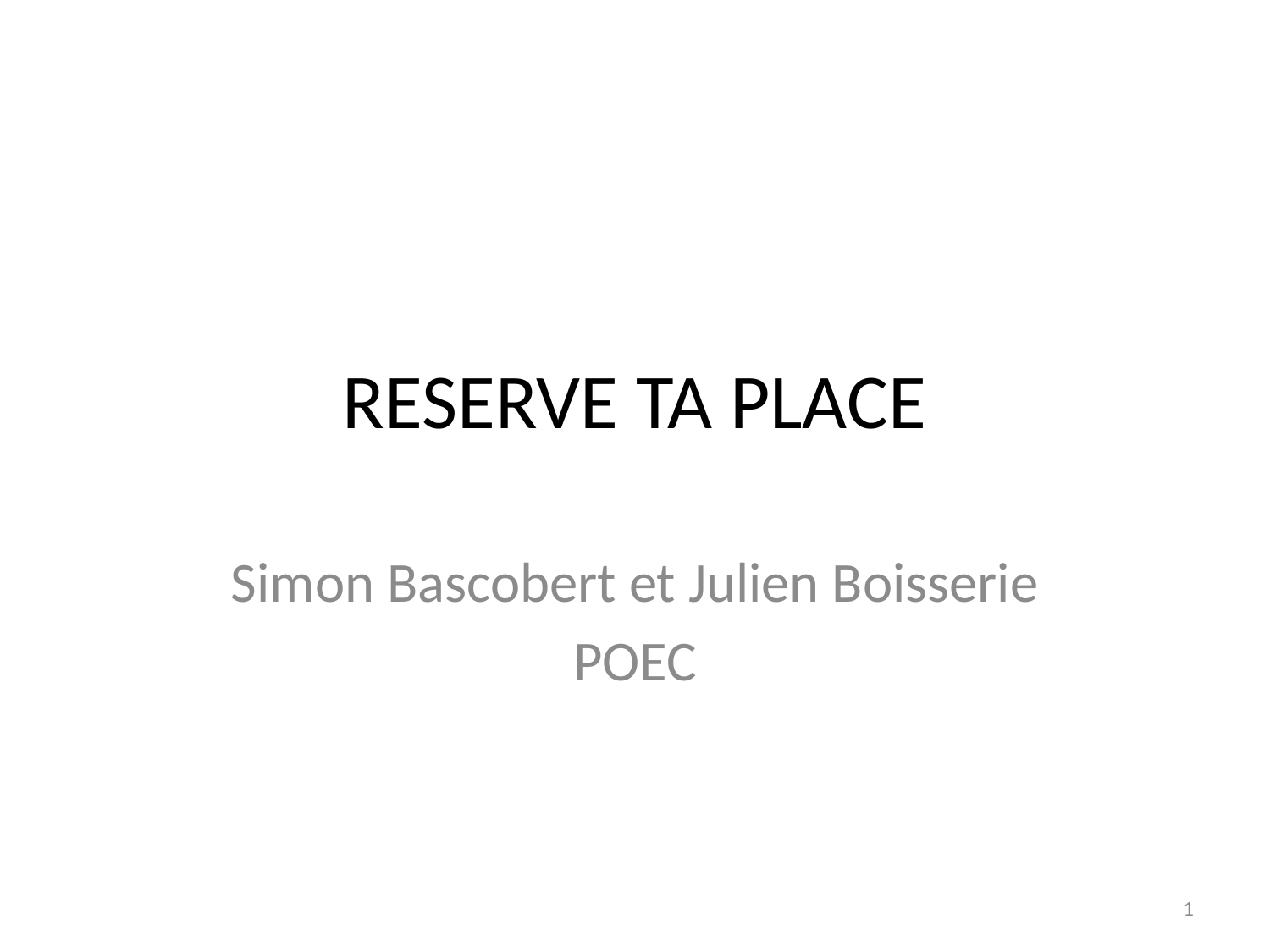

# RESERVE TA PLACE
Simon Bascobert et Julien Boisserie
POEC
1